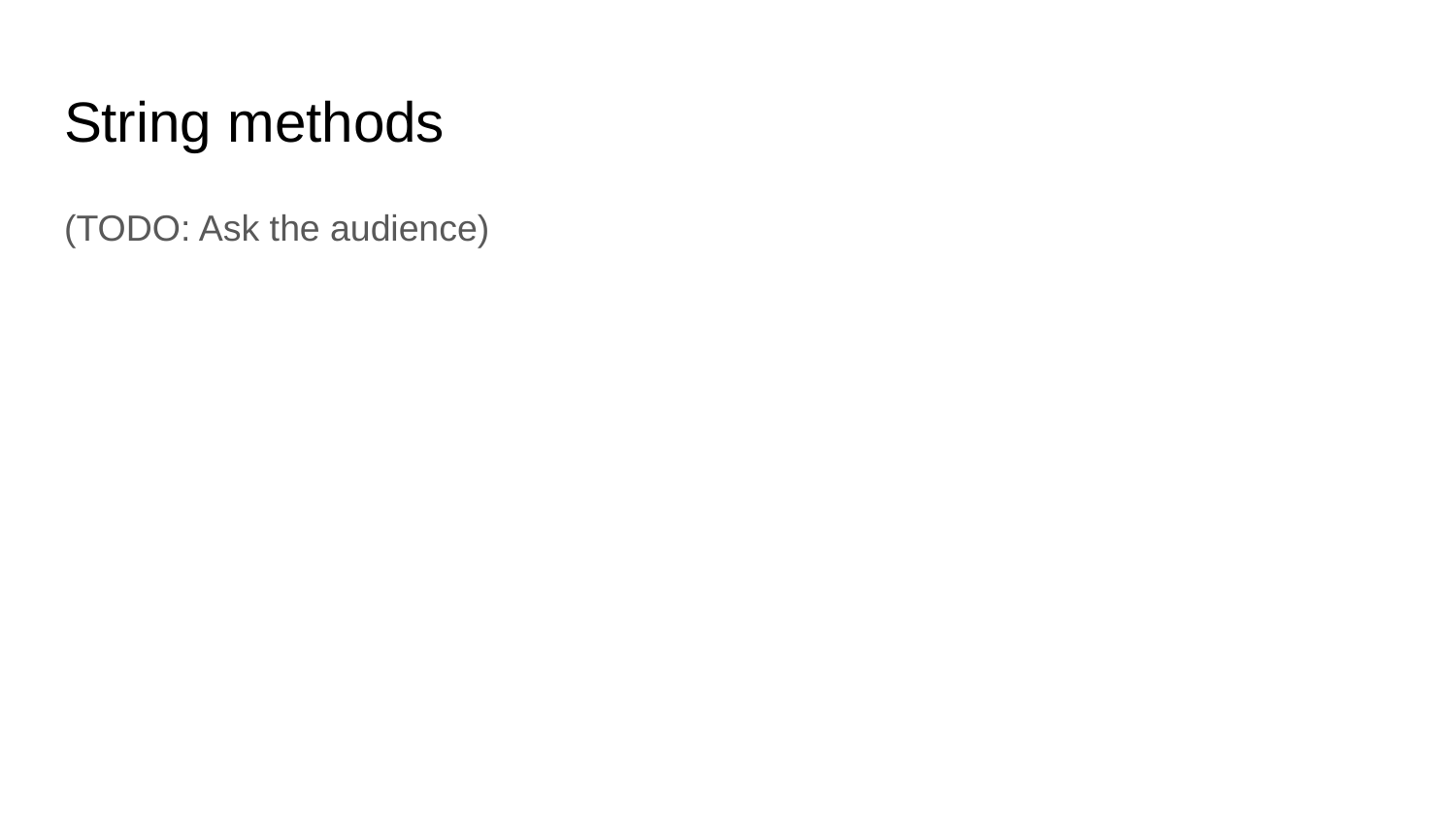

# String methods
(TODO: Ask the audience)